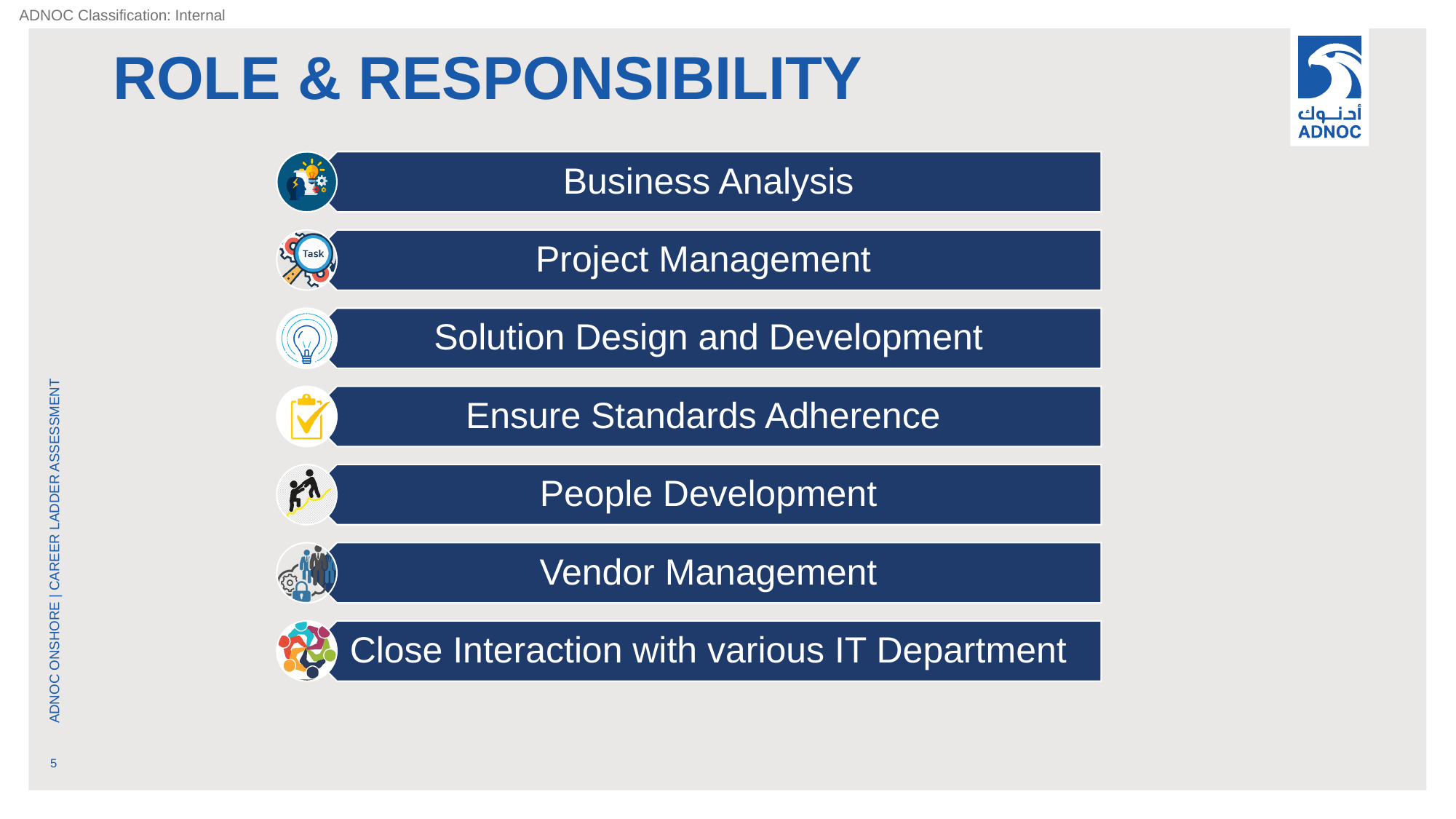

# Role & Responsibility
Business Analysis
Project Management
Solution Design and Development
Ensure Standards Adherence
People Development
Vendor Management
Close Interaction with various IT Department
Adnoc Onshore | Career Ladder Assessment
5